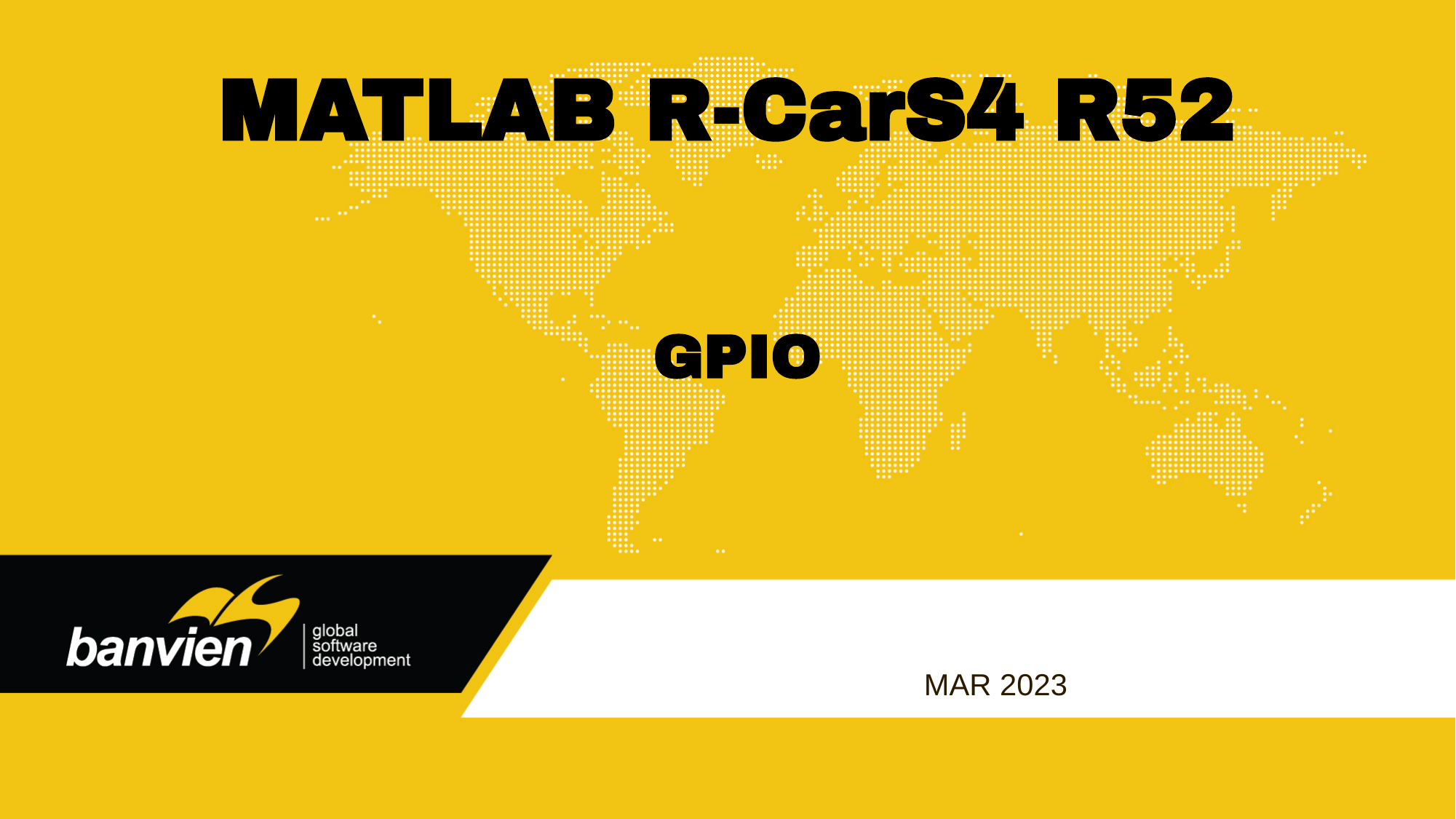

# MATLAB R-CarS4 R52
GPIO
Mar 2023